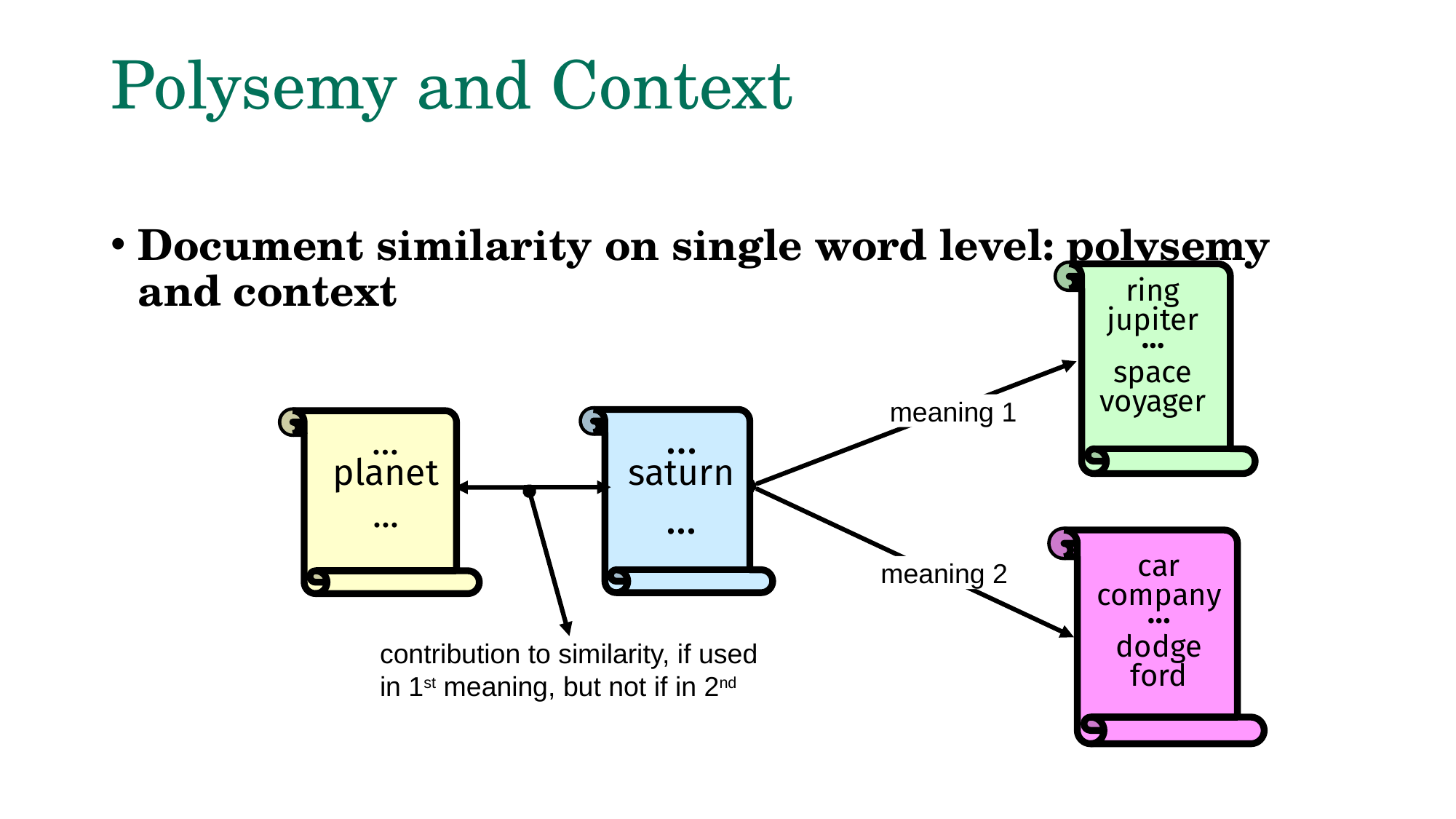

# Polysemy and Context
Document similarity on single word level: polysemy and context

ring
jupiter
•••
space
voyager

meaning 1

car
company
•••
dodge
ford
meaning 2

…
saturn
...

…
planet
...

contribution to similarity, if used in 1st meaning, but not if in 2nd